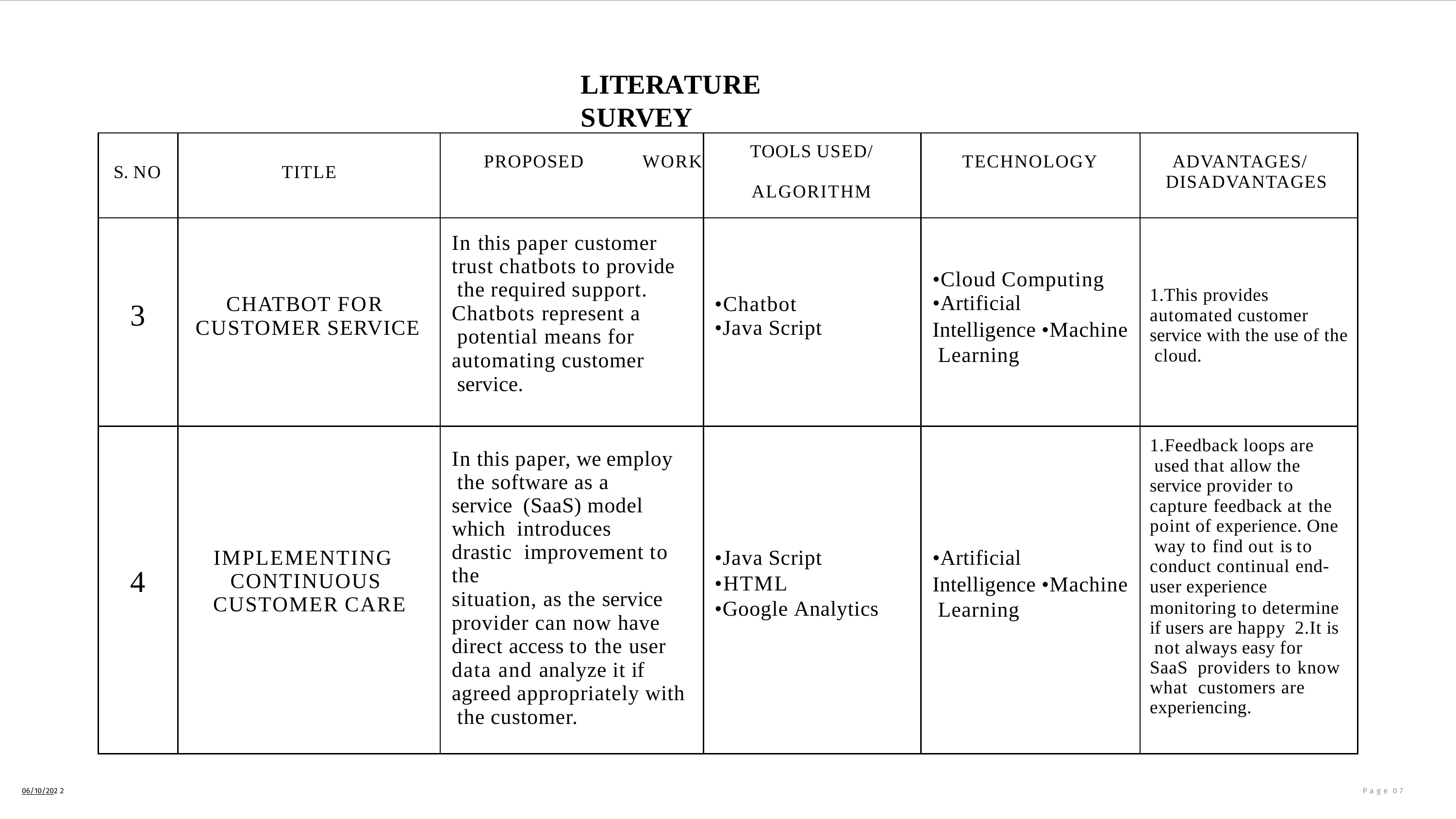

LITERATURE SURVEY
| S. NO | TITLE | PROPOSED WORK | TOOLS USED/ ALGORITHM | TECHNOLOGY | ADVANTAGES/ DISADVANTAGES |
| --- | --- | --- | --- | --- | --- |
| 3 | CHATBOT FOR CUSTOMER SERVICE | In this paper customer trust chatbots to provide the required support. Chatbots represent a potential means for automating customer service. | •Chatbot •Java Script | •Cloud Computing •Artificial Intelligence •Machine Learning | 1.This provides automated customer service with the use of the cloud. |
| 4 | IMPLEMENTING CONTINUOUS CUSTOMER CARE | In this paper, we employ the software as a service (SaaS) model which introduces drastic improvement to the situation, as the service provider can now have direct access to the user data and analyze it if agreed appropriately with the customer. | •Java Script •HTML •Google Analytics | •Artificial Intelligence •Machine Learning | 1.Feedback loops are used that allow the service provider to capture feedback at the point of experience. One way to find out is to conduct continual end- user experience monitoring to determine if users are happy 2.It is not always easy for SaaS providers to know what customers are experiencing. |
06/10/2022
Page 07